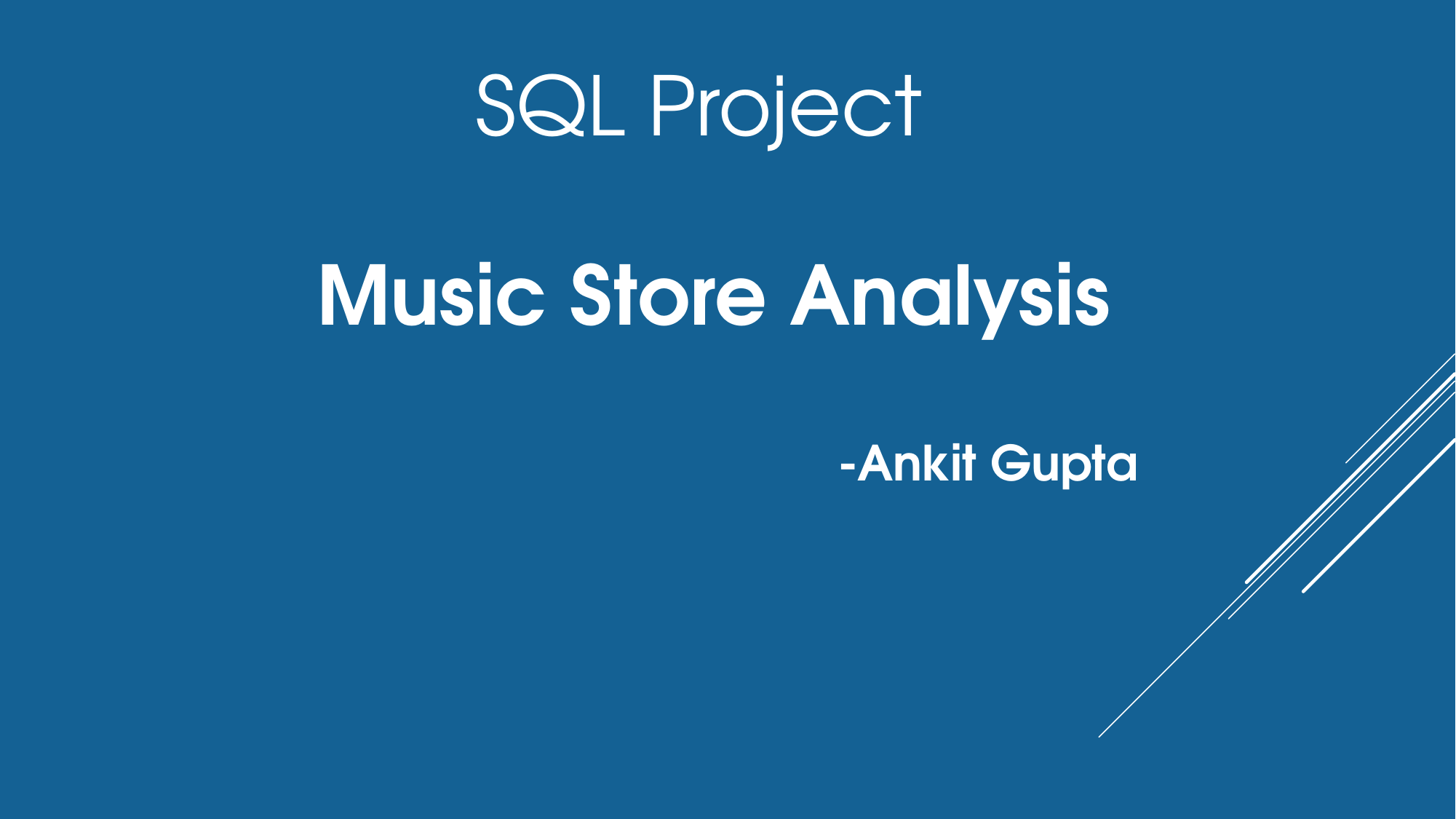

SQL Project
Music Store Analysis
-Ankit Gupta